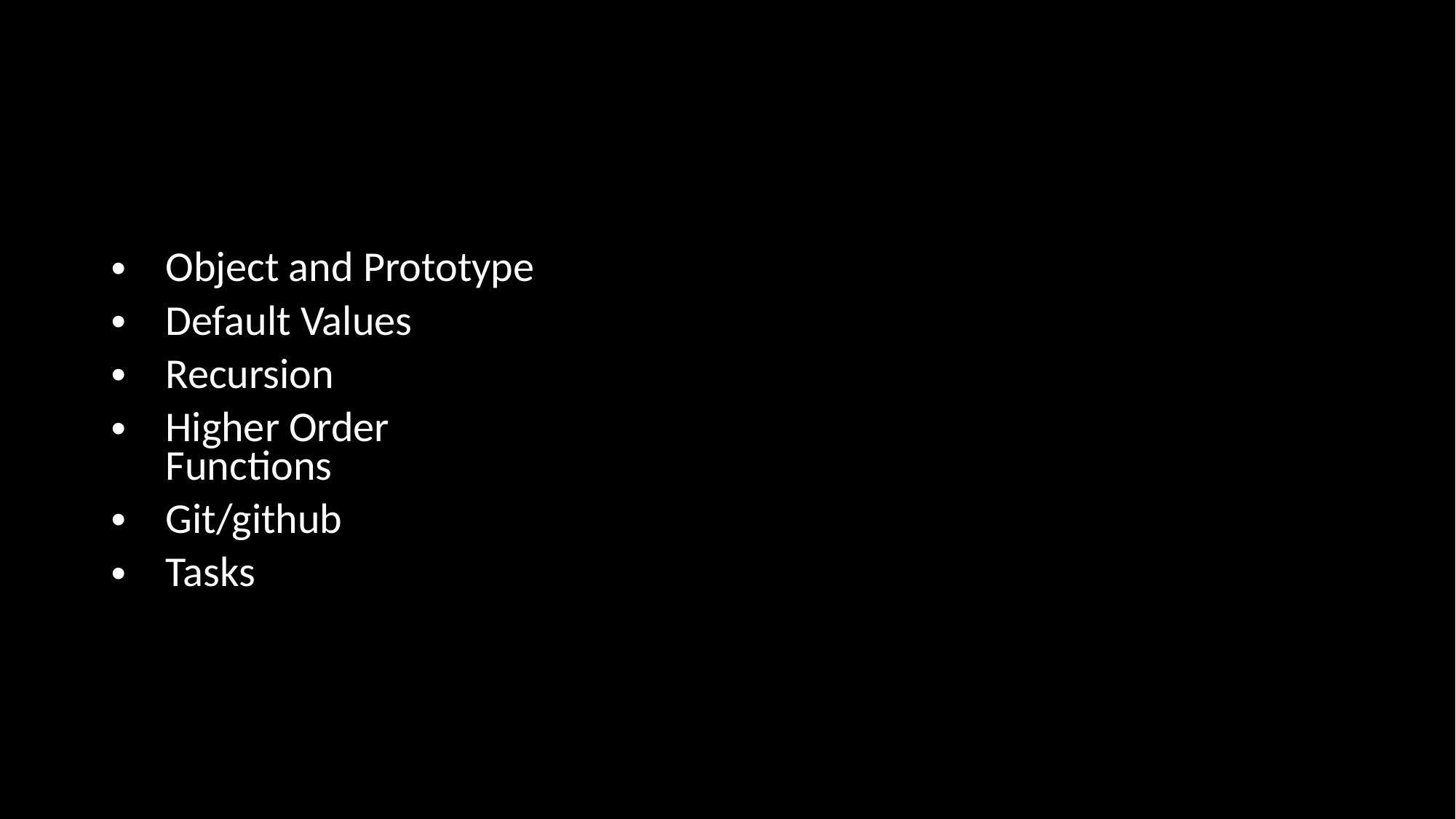

Object and Prototype
Default Values
Recursion
Higher Order Functions
Git/github
Tasks